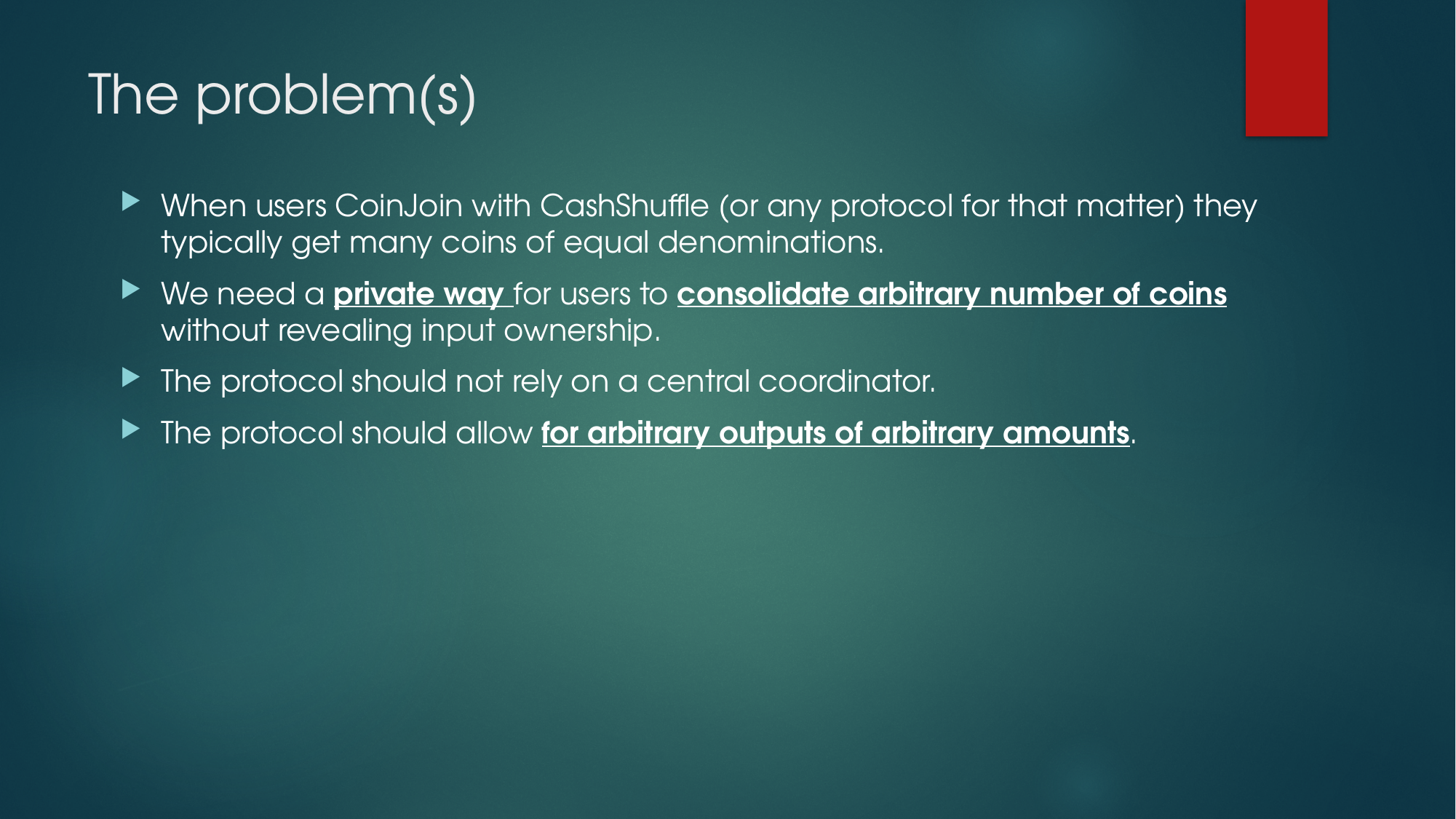

# The problem(s)
When users CoinJoin with CashShuffle (or any protocol for that matter) they typically get many coins of equal denominations.
We need a private way for users to consolidate arbitrary number of coins without revealing input ownership.
The protocol should not rely on a central coordinator.
The protocol should allow for arbitrary outputs of arbitrary amounts.